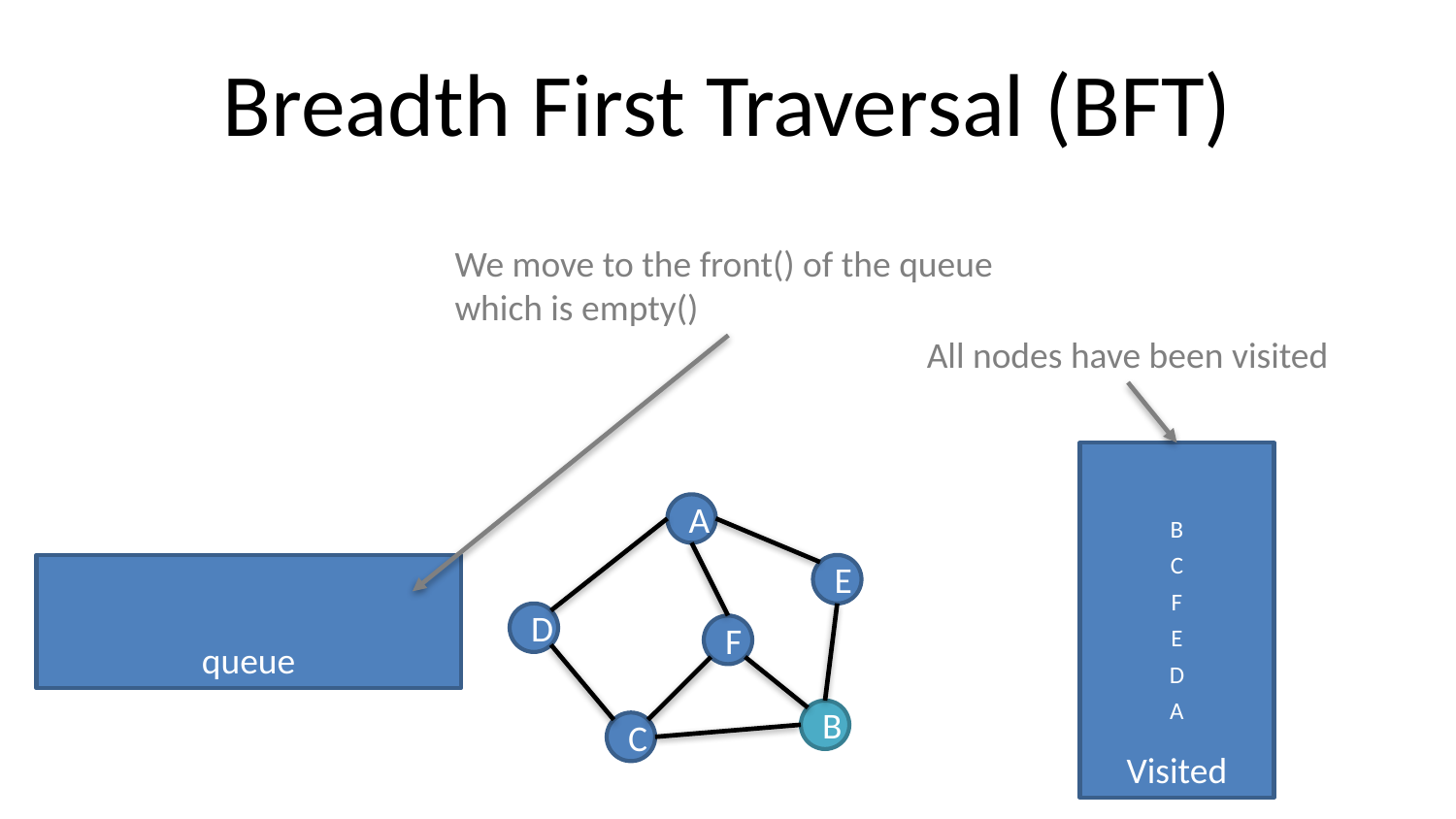

# Breadth First Traversal (BFT)
We move to the front() of the queue
which is empty()
All nodes have been visited
Visited
A
B
C
queue
E
F
D
F
E
D
A
B
C